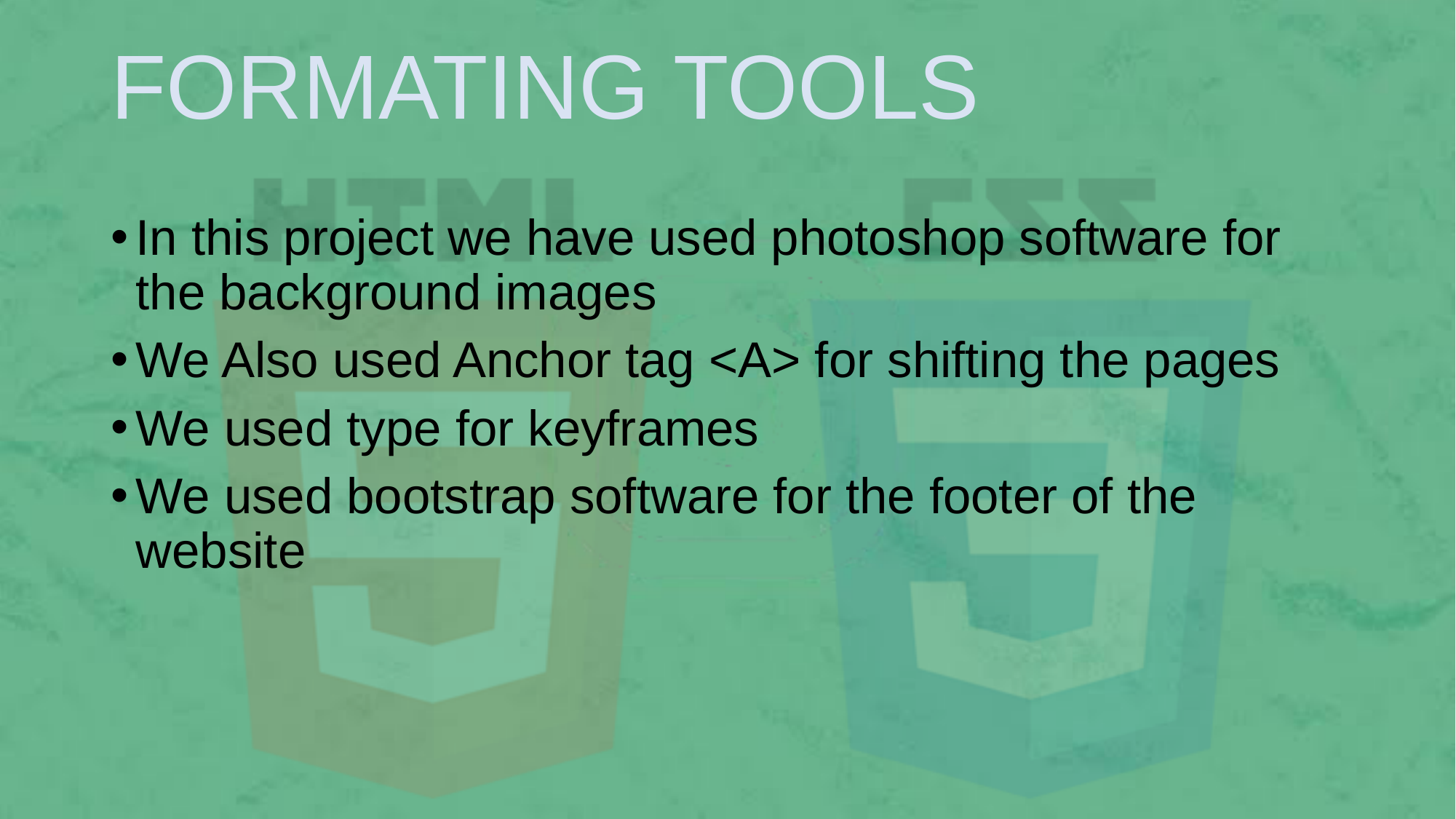

# FORMATING TOOLS
In this project we have used photoshop software for the background images
We Also used Anchor tag <A> for shifting the pages
We used type for keyframes
We used bootstrap software for the footer of the website